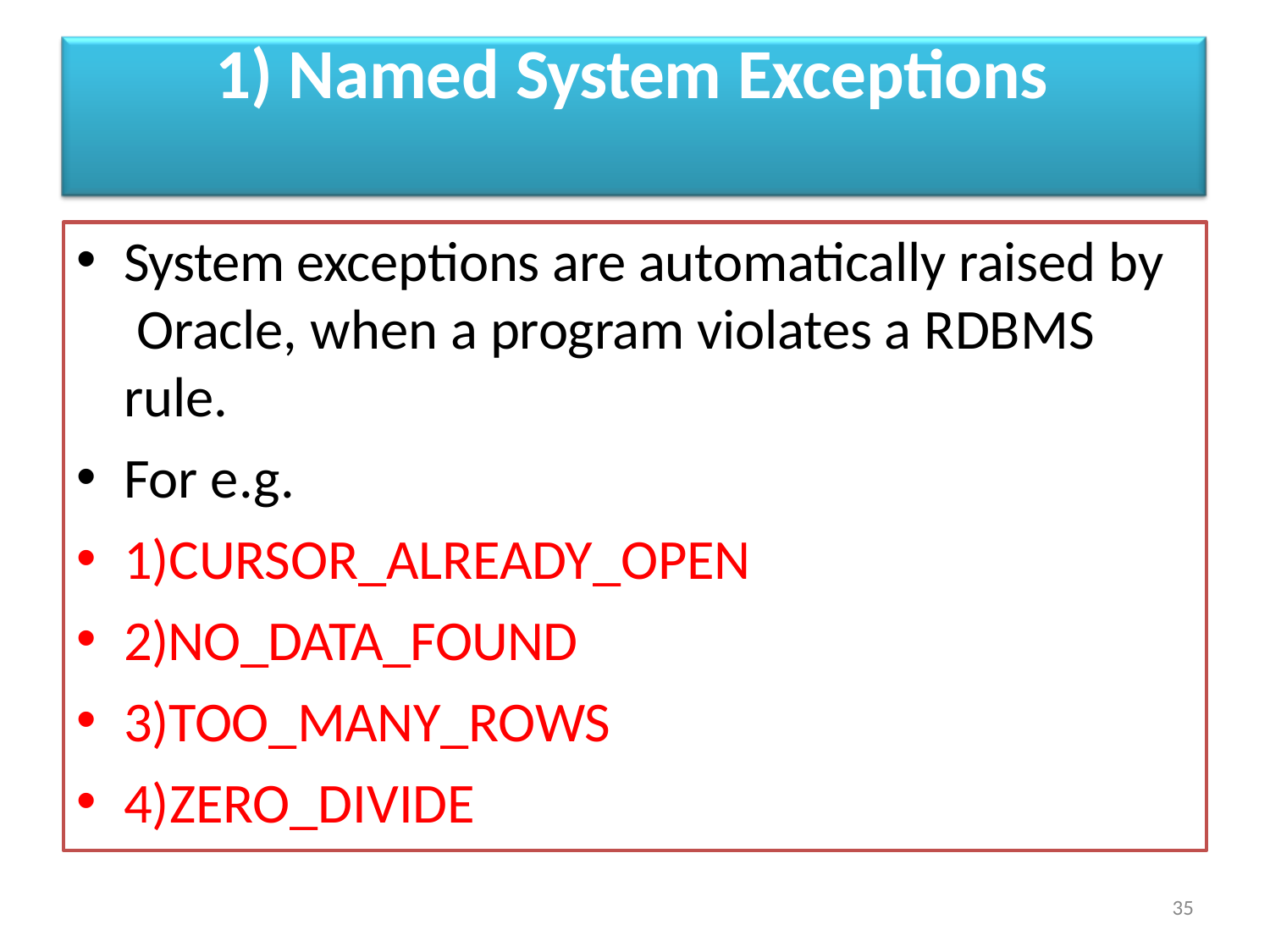

# 1) Named System Exceptions

System exceptions are automatically raised by  Oracle, when a program violates a RDBMS  rule.
For e.g.
1)CURSOR_ALREADY_OPEN
2)NO_DATA_FOUND
3)TOO_MANY_ROWS
4)ZERO_DIVIDE
35